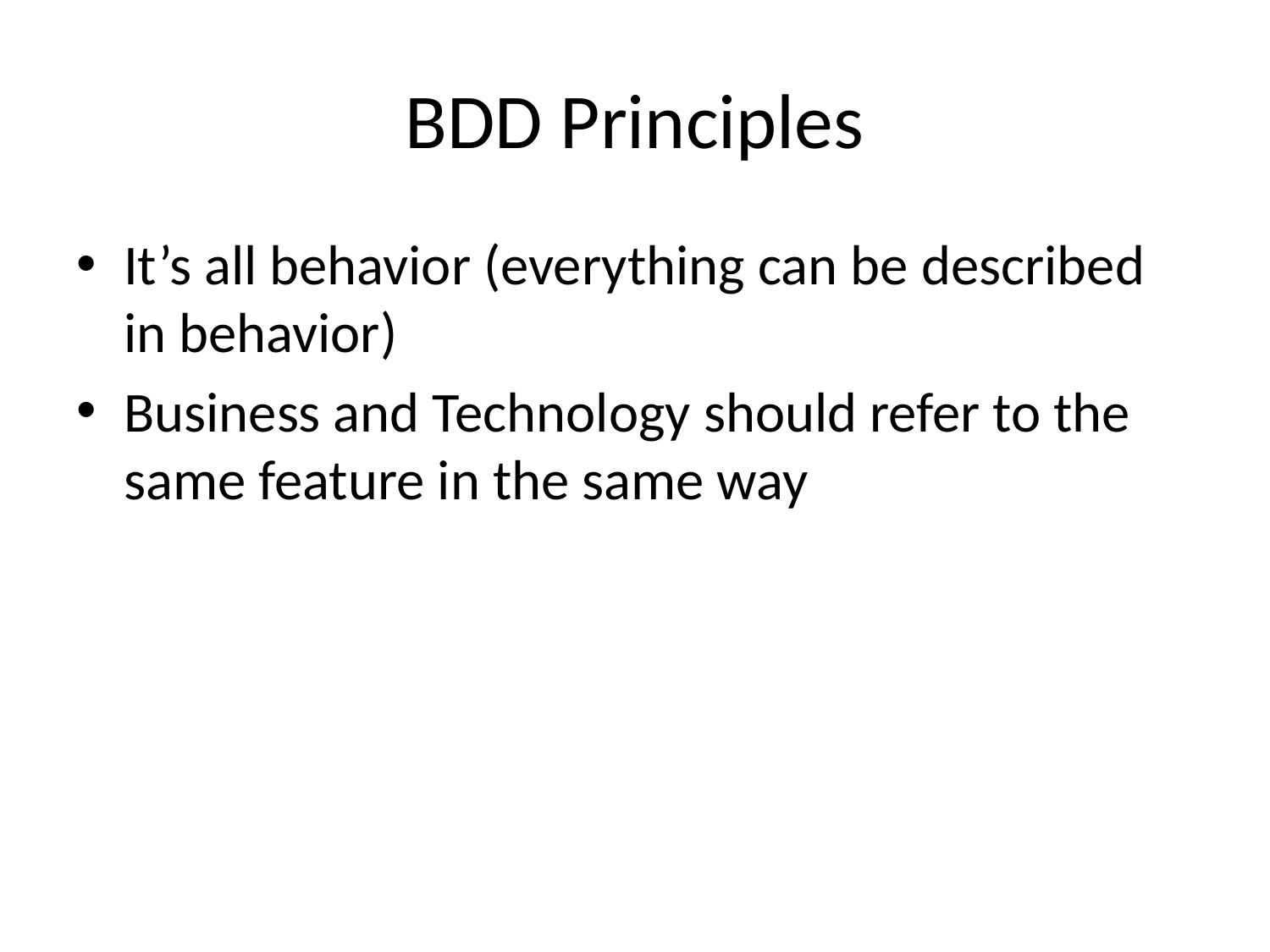

# BDD Principles
It’s all behavior (everything can be described in behavior)
Business and Technology should refer to the same feature in the same way